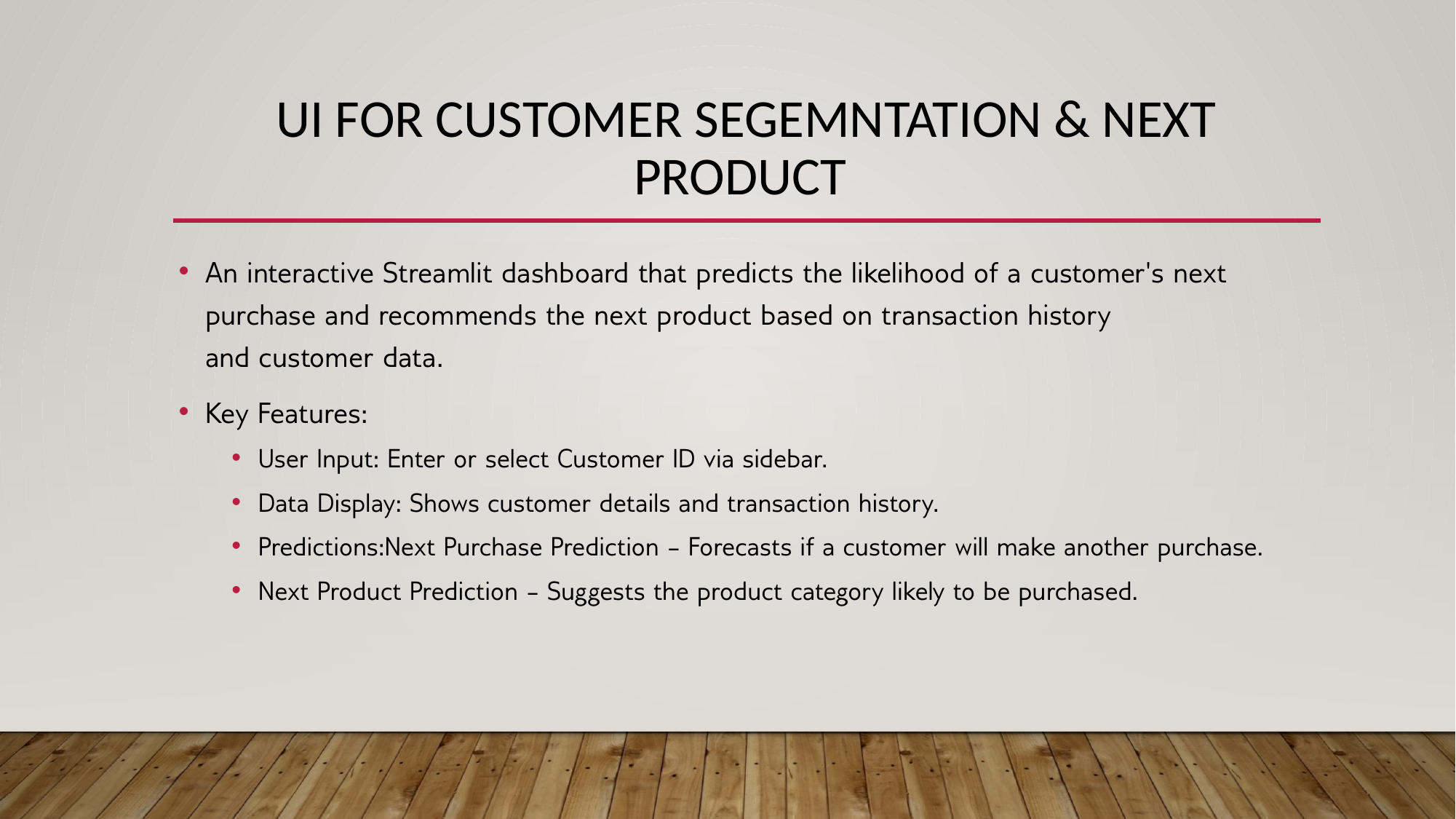

# UI for CUSTOMER SEGEMNTATION & Next Product
An interactive Streamlit dashboard that predicts the likelihood of a customer's next purchase and recommends the next product based on transaction history and customer data.
Key Features:
User Input: Enter or select Customer ID via sidebar.
Data Display: Shows customer details and transaction history.
Predictions:Next Purchase Prediction – Forecasts if a customer will make another purchase.
Next Product Prediction – Suggests the product category likely to be purchased.